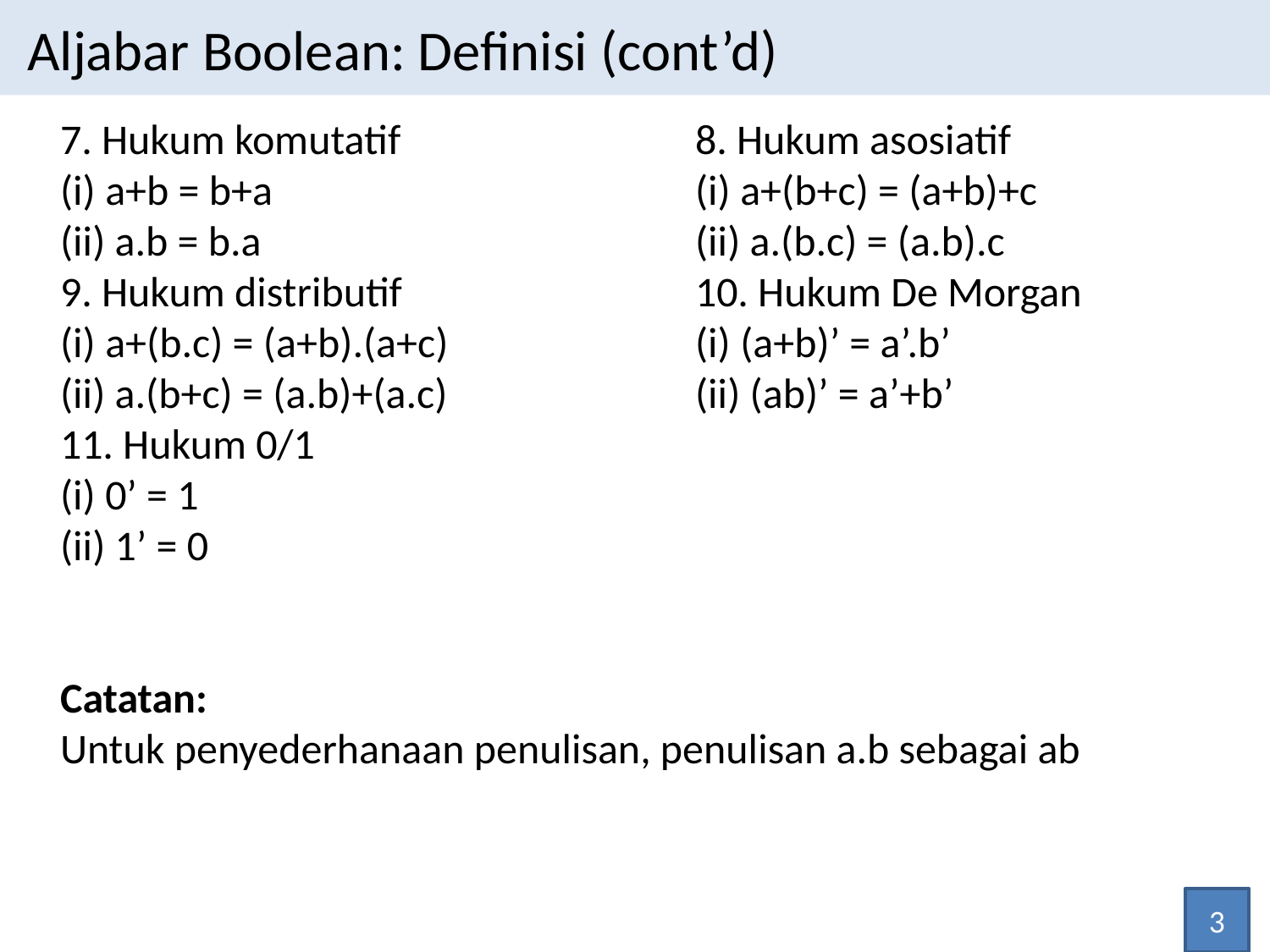

Aljabar Boolean: Definisi (cont’d)
7. Hukum komutatif 	8. Hukum asosiatif
(i) a+b = b+a 	(i) a+(b+c) = (a+b)+c
(ii) a.b = b.a 	(ii) a.(b.c) = (a.b).c
9. Hukum distributif 	10. Hukum De Morgan
(i) a+(b.c) = (a+b).(a+c) 	(i) (a+b)’ = a’.b’
(ii) a.(b+c) = (a.b)+(a.c) 	(ii) (ab)’ = a’+b’
11. Hukum 0/1
(i) 0’ = 1
(ii) 1’ = 0

Catatan:
Untuk penyederhanaan penulisan, penulisan a.b sebagai ab
3